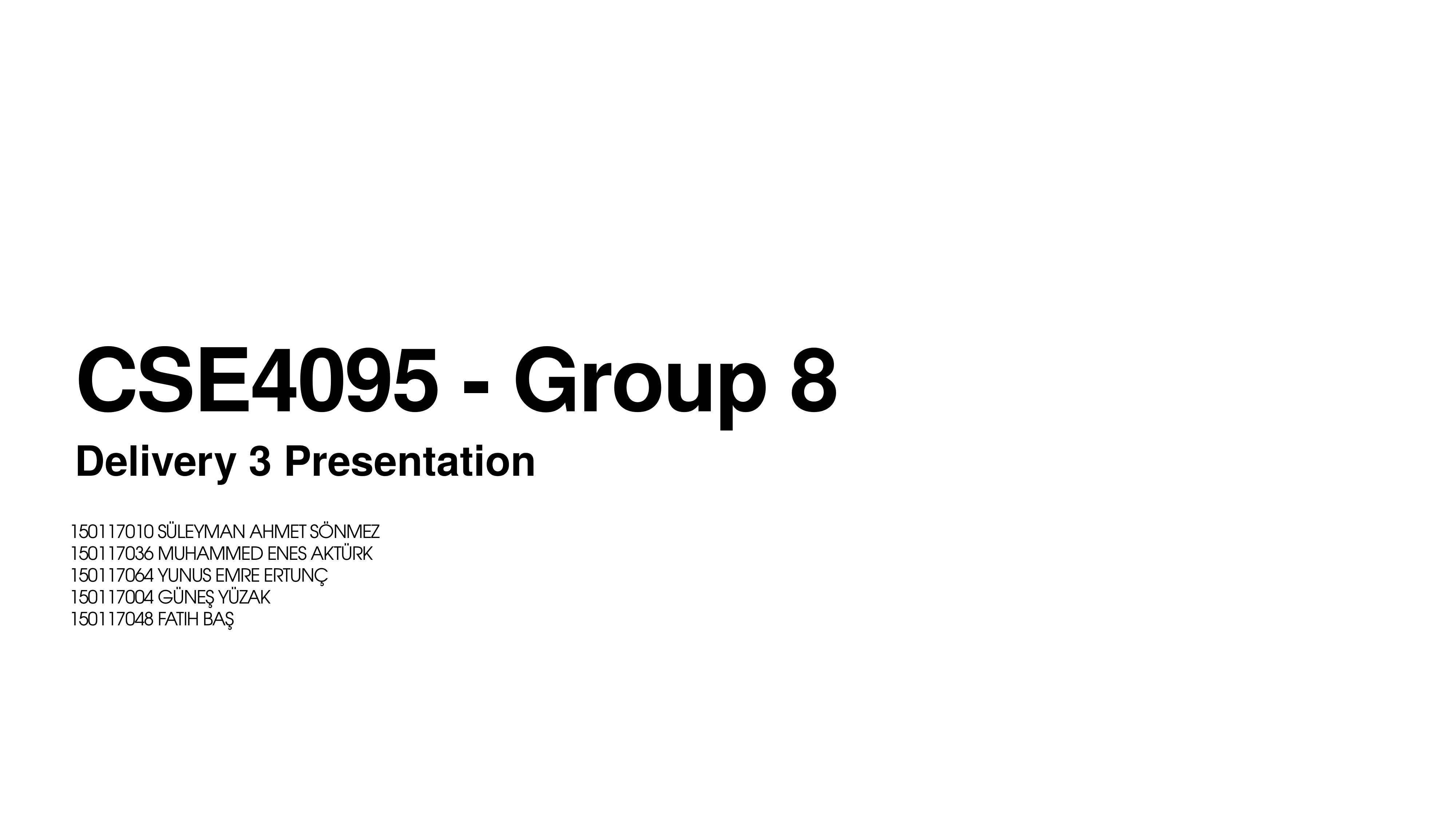

# CSE4095 - Group 8
Delivery 3 Presentation
150117010 Süleyman Ahmet Sönmez
150117036 Muhammed Enes Aktürk
150117064 Yunus Emre Ertunç
150117004 Güneş Yüzak
150117048 Fatih Baş